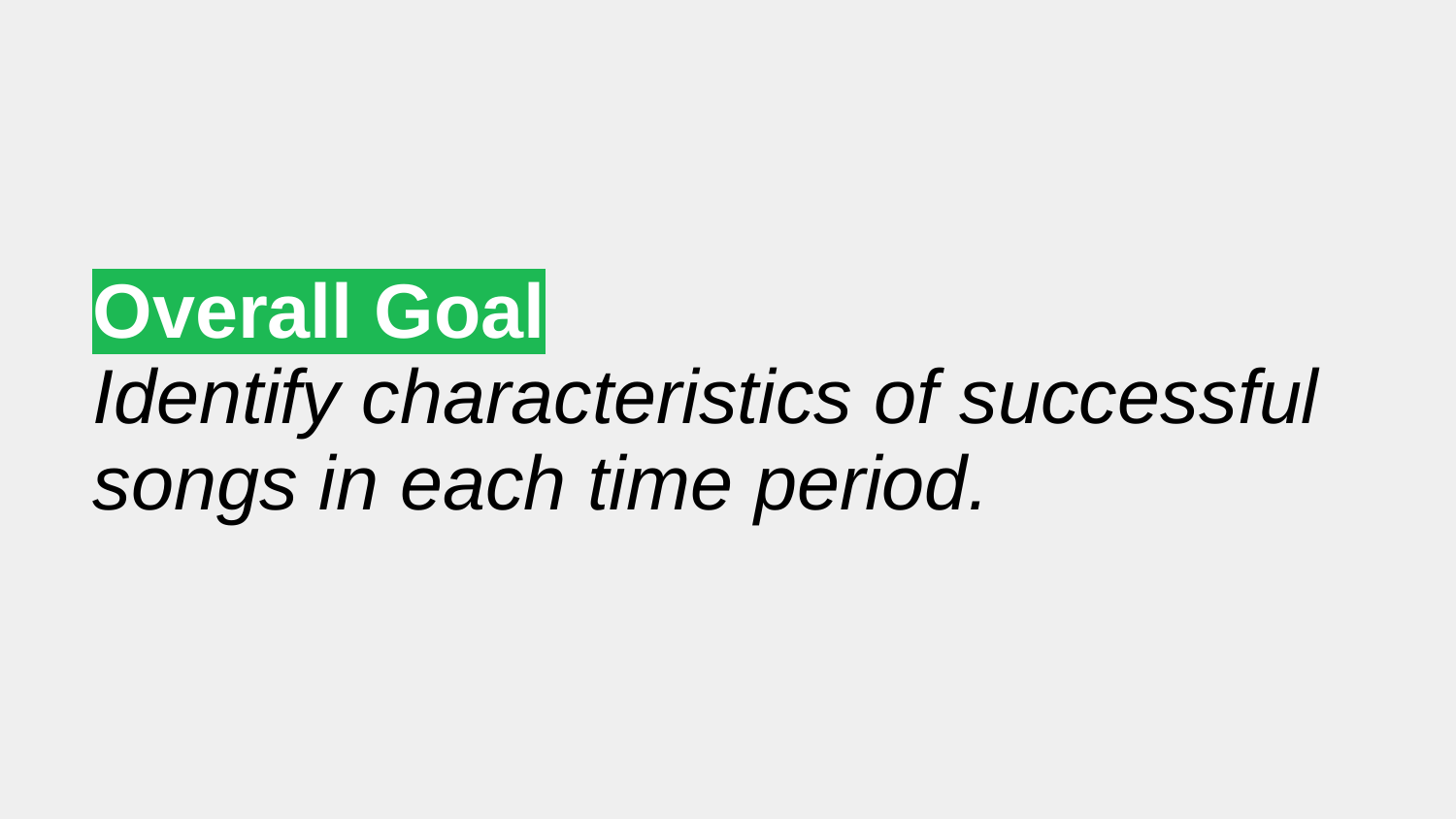

# Overall Goal
Identify characteristics of successful songs in each time period.